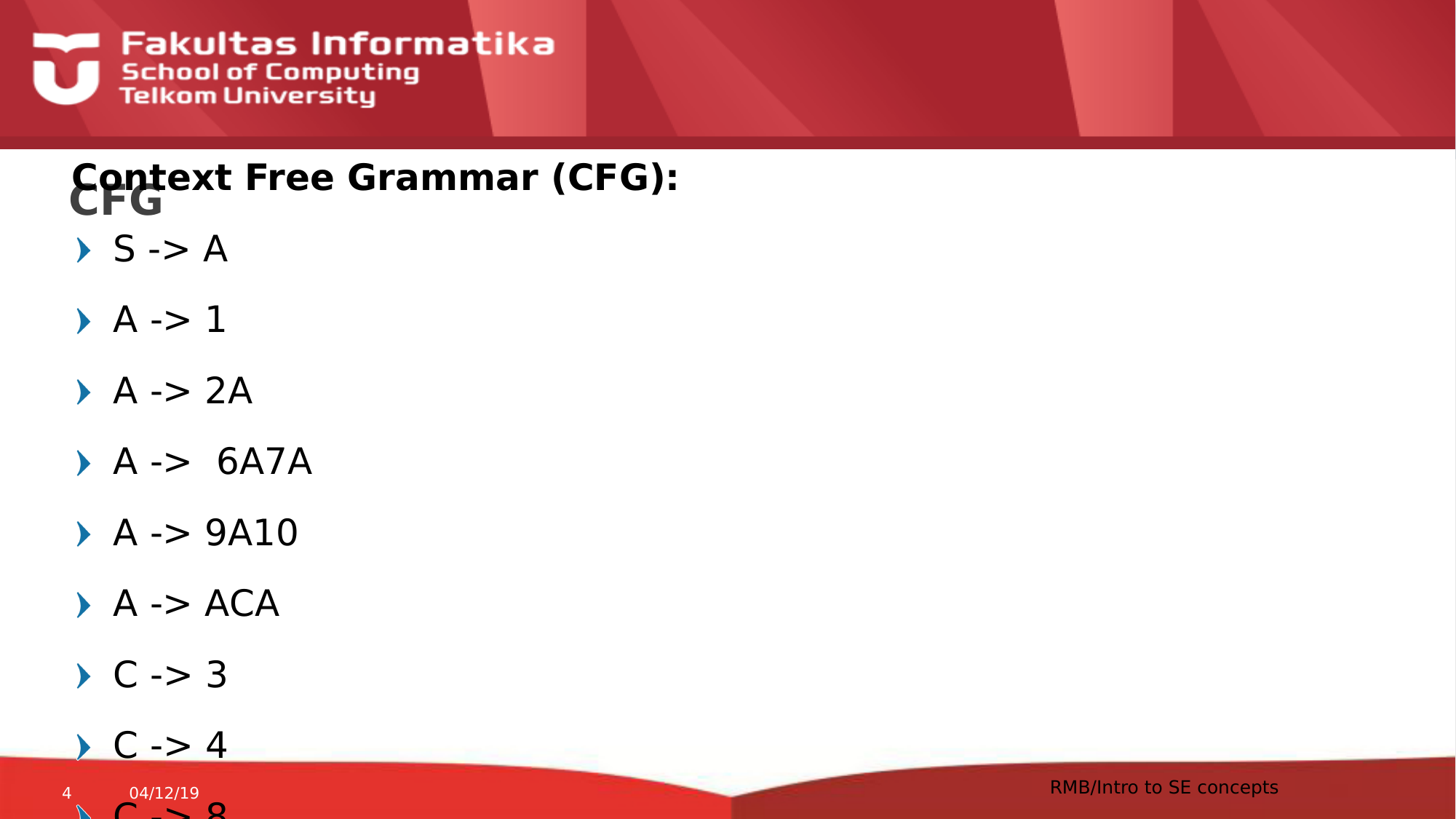

Context Free Grammar (CFG):
S -> A
A -> 1
A -> 2A
A ->  6A7A
A -> 9A10
A -> ACA
C -> 3
C -> 4
C -> 8
C -> 5
# CFG
RMB/Intro to SE concepts
4
04/12/19